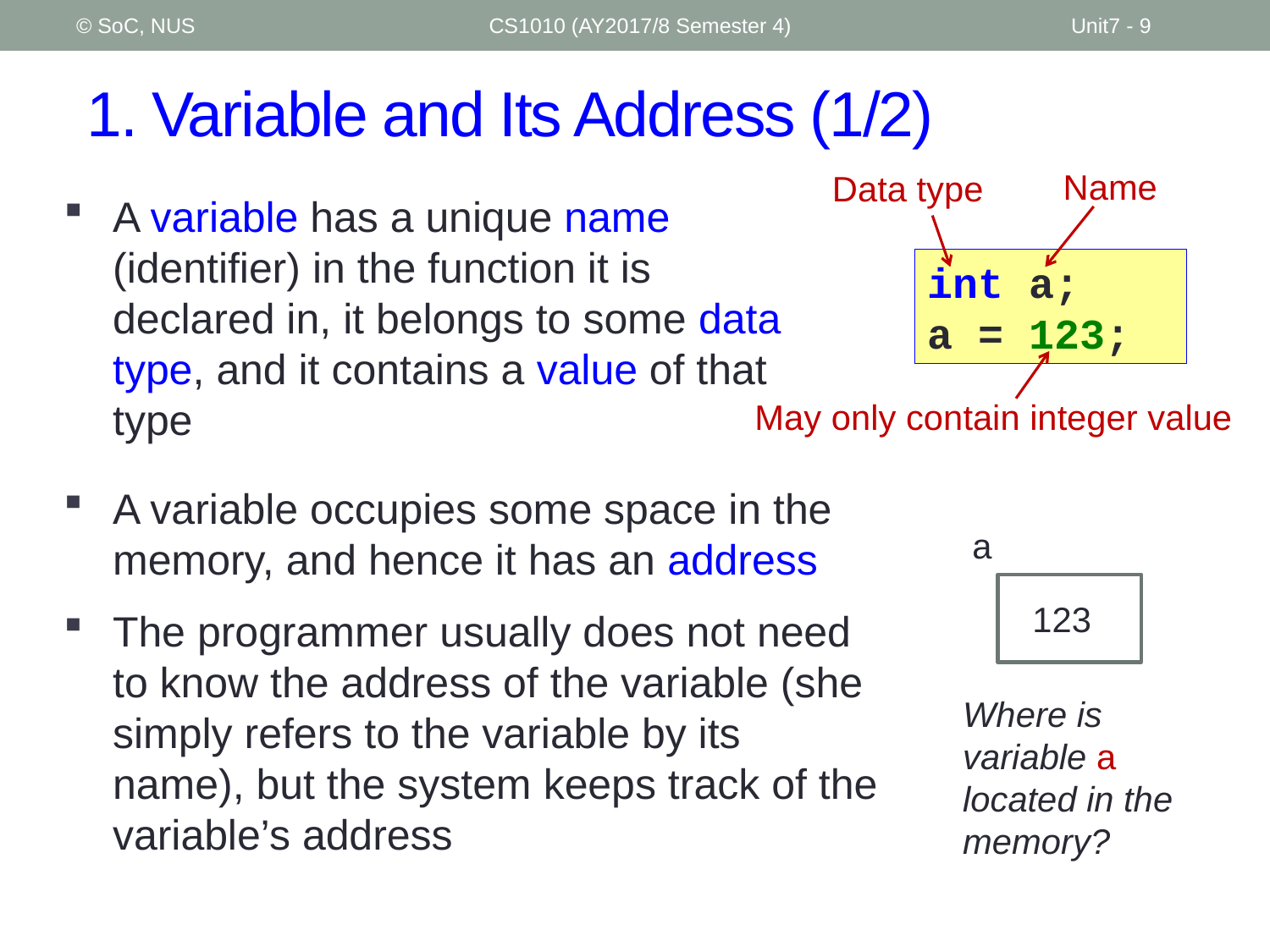

© SoC, NUS
CS1010 (AY2017/8 Semester 4)
Unit7 - 9
# 1. Variable and Its Address (1/2)
Name
Data type
A variable has a unique name (identifier) in the function it is declared in, it belongs to some data type, and it contains a value of that type
int a;
a = 123;
May only contain integer value
A variable occupies some space in the memory, and hence it has an address
The programmer usually does not need to know the address of the variable (she simply refers to the variable by its name), but the system keeps track of the variable’s address
a

123
Where is variable a located in the memory?